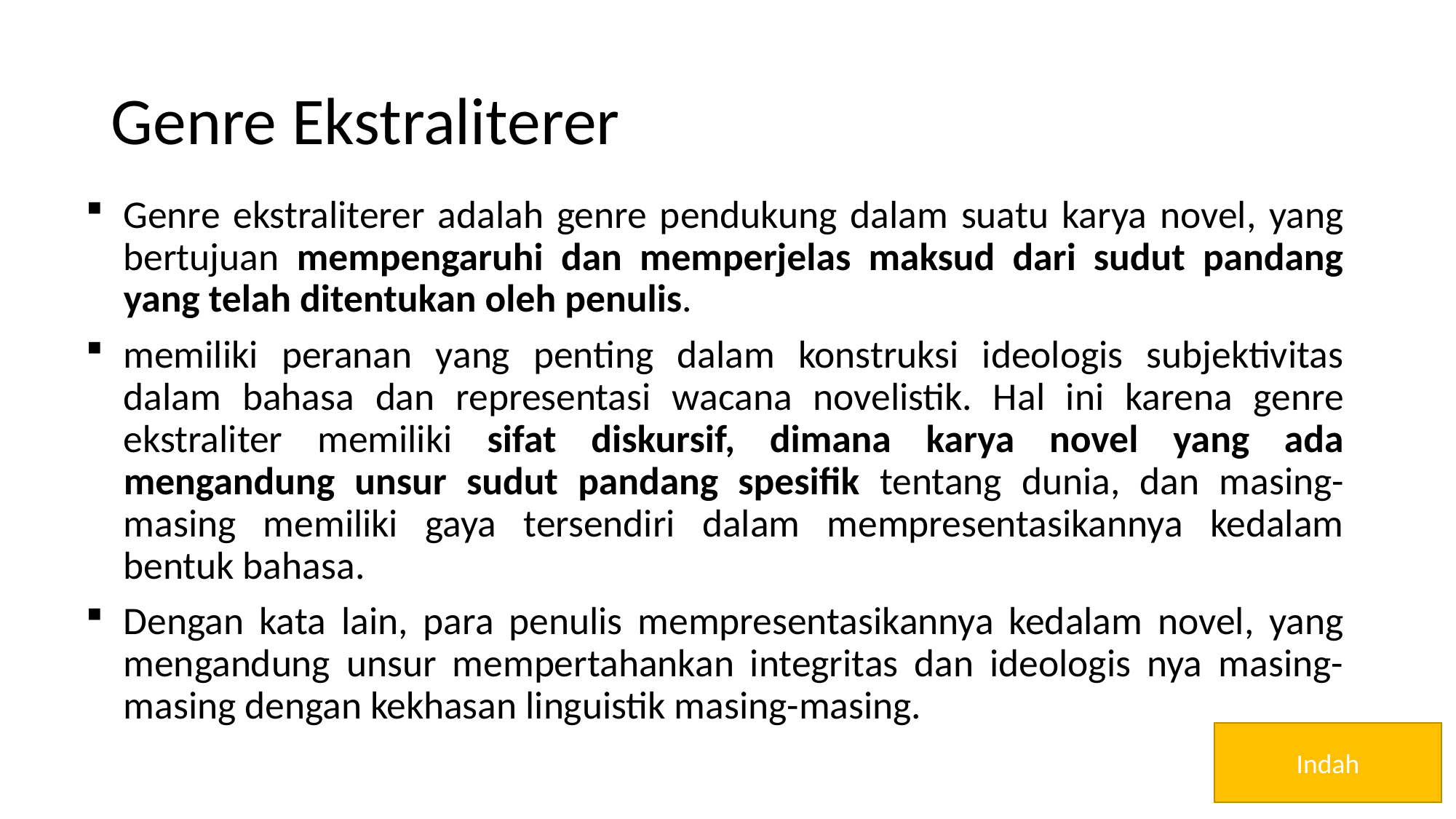

# Genre Ekstraliterer
Genre ekstraliterer adalah genre pendukung dalam suatu karya novel, yang bertujuan mempengaruhi dan memperjelas maksud dari sudut pandang yang telah ditentukan oleh penulis.
memiliki peranan yang penting dalam konstruksi ideologis subjektivitas dalam bahasa dan representasi wacana novelistik. Hal ini karena genre ekstraliter memiliki sifat diskursif, dimana karya novel yang ada mengandung unsur sudut pandang spesifik tentang dunia, dan masing-masing memiliki gaya tersendiri dalam mempresentasikannya kedalam bentuk bahasa.
Dengan kata lain, para penulis mempresentasikannya kedalam novel, yang mengandung unsur mempertahankan integritas dan ideologis nya masing-masing dengan kekhasan linguistik masing-masing.

Indah